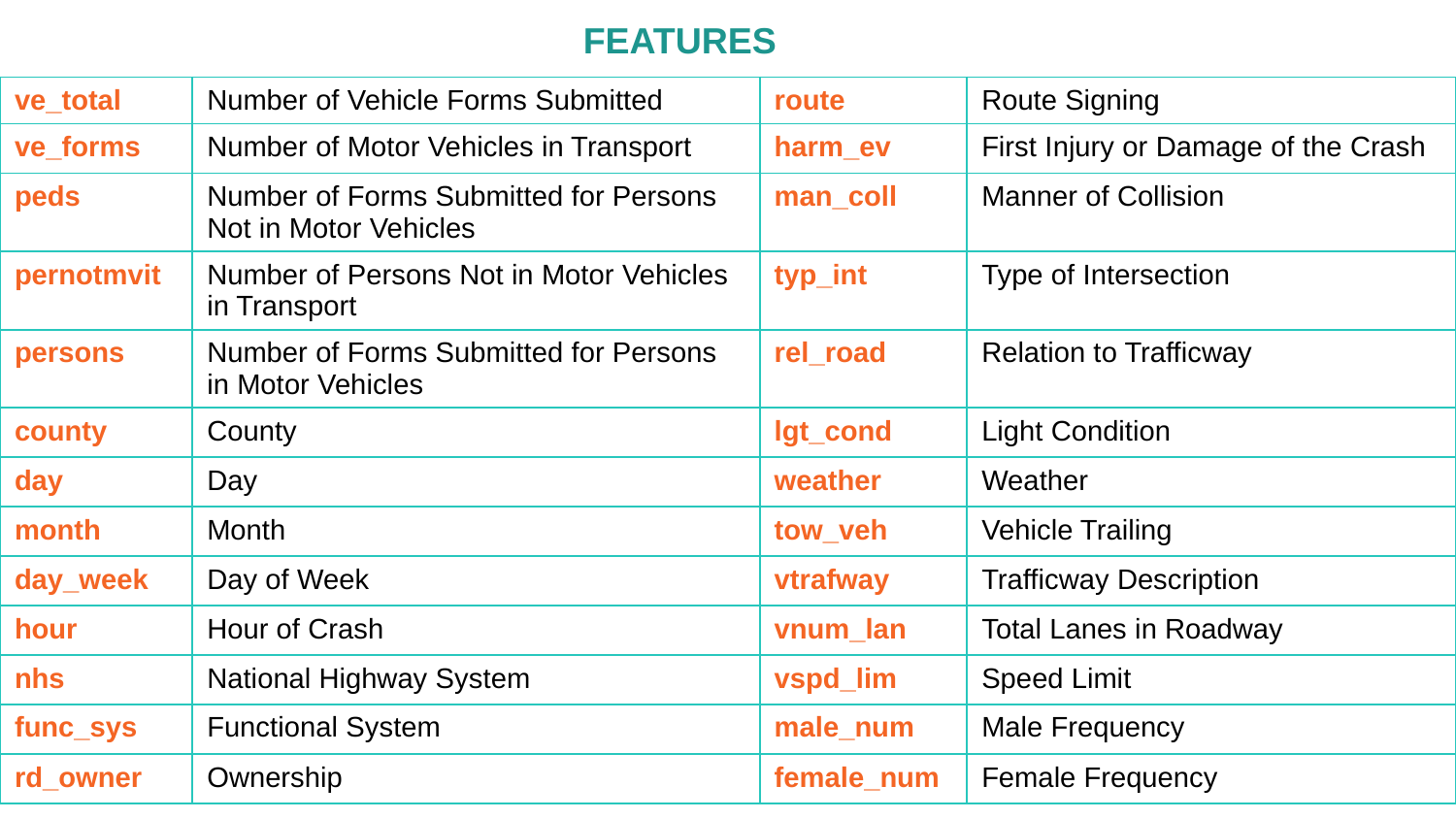

FEATURES
| ve\_total | Number of Vehicle Forms Submitted | route | Route Signing |
| --- | --- | --- | --- |
| ve\_forms | Number of Motor Vehicles in Transport | harm\_ev | First Injury or Damage of the Crash |
| peds | Number of Forms Submitted for Persons Not in Motor Vehicles | man\_coll | Manner of Collision |
| pernotmvit | Number of Persons Not in Motor Vehicles in Transport | typ\_int | Type of Intersection |
| persons | Number of Forms Submitted for Persons in Motor Vehicles | rel\_road | Relation to Trafficway |
| county | County | lgt\_cond | Light Condition |
| day | Day | weather | Weather |
| month | Month | tow\_veh | Vehicle Trailing |
| day\_week | Day of Week | vtrafway | Trafficway Description |
| hour | Hour of Crash | vnum\_lan | Total Lanes in Roadway |
| nhs | National Highway System | vspd\_lim | Speed Limit |
| func\_sys | Functional System | male\_num | Male Frequency |
| rd\_owner | Ownership | female\_num | Female Frequency |